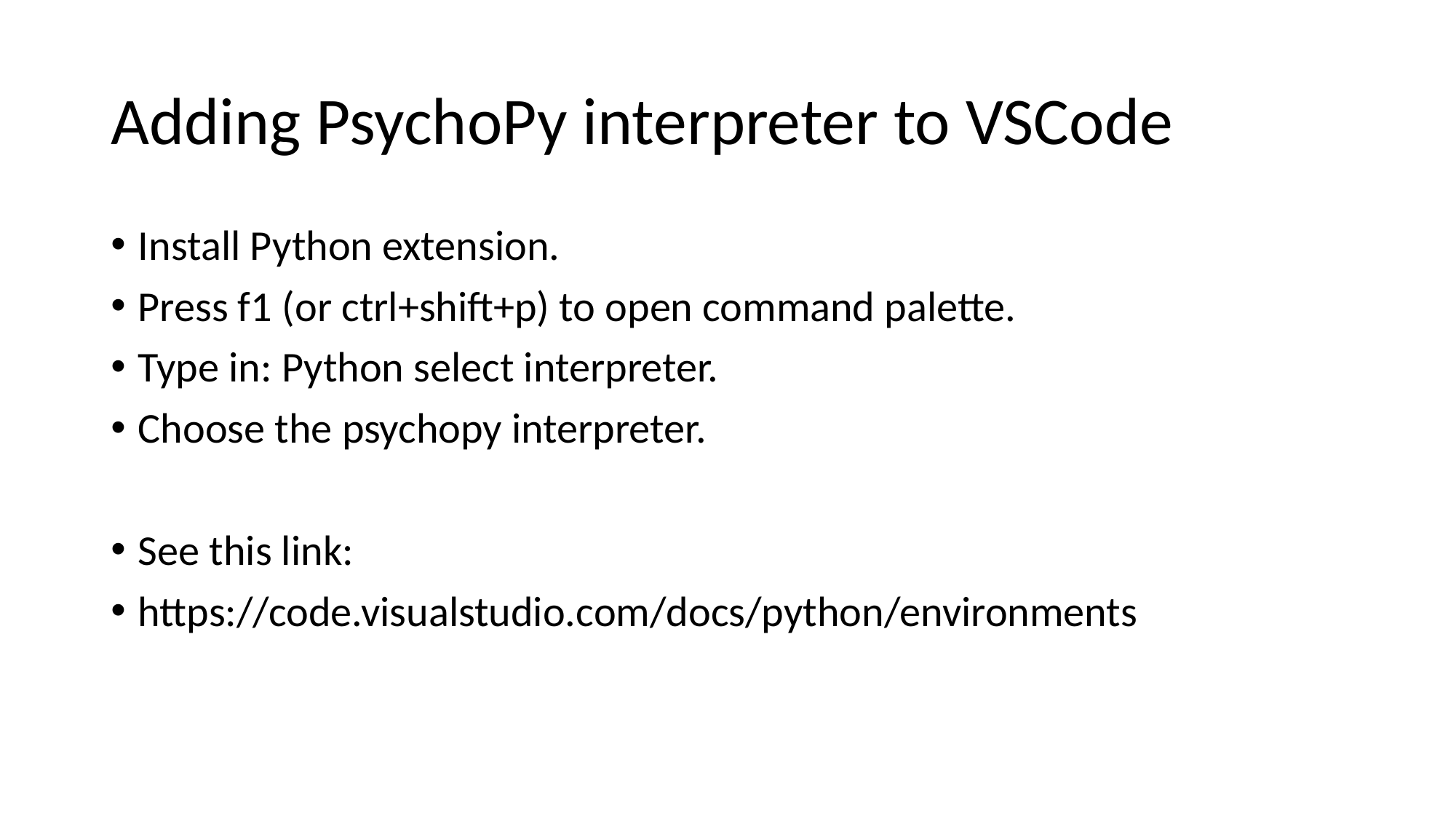

# Adding PsychoPy interpreter to VSCode
Install Python extension.
Press f1 (or ctrl+shift+p) to open command palette.
Type in: Python select interpreter.
Choose the psychopy interpreter.

See this link:
https://code.visualstudio.com/docs/python/environments